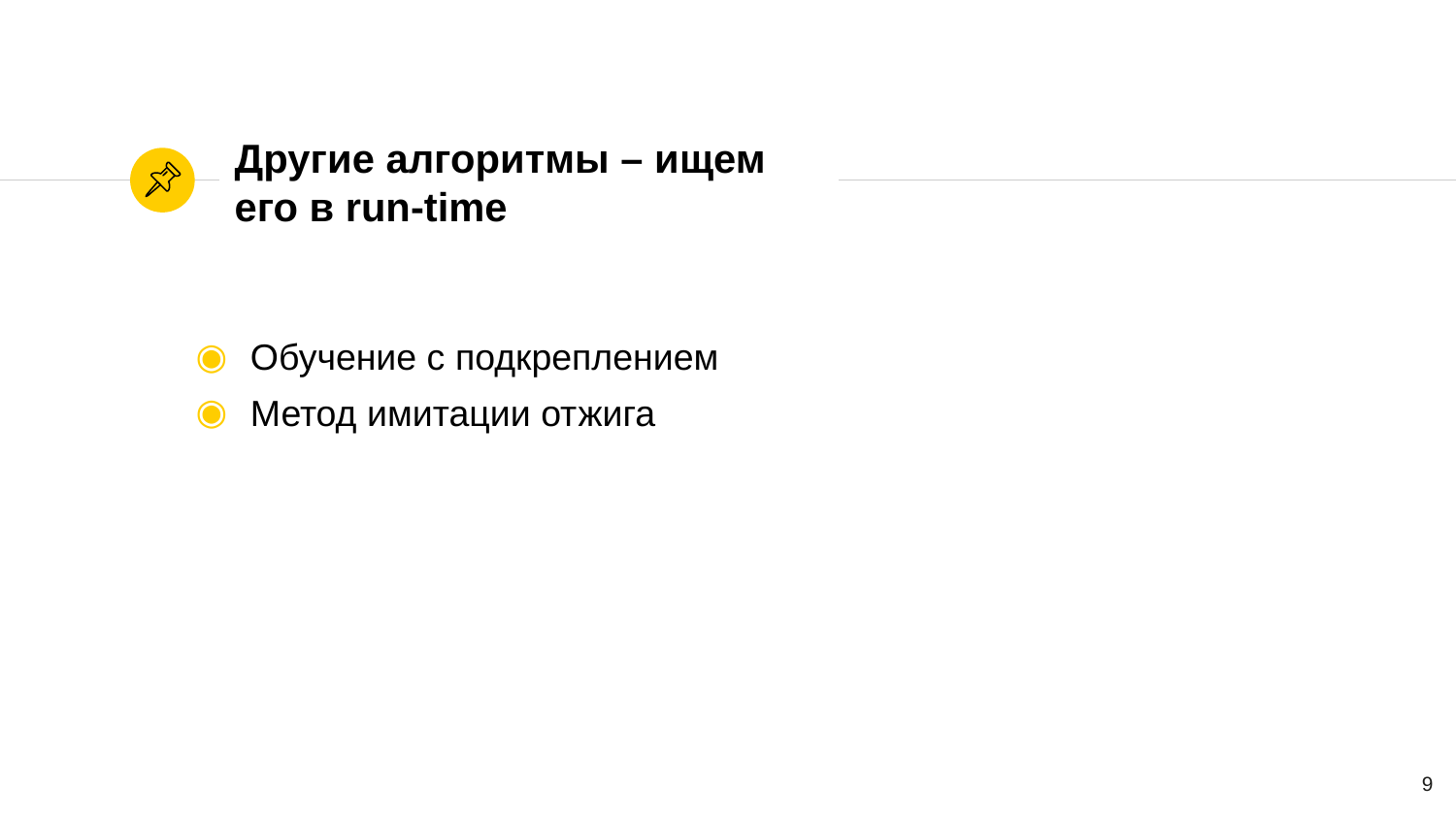

# Другие алгоритмы – ищем его в run-time

Обучение с подкреплением
Метод имитации отжига
9